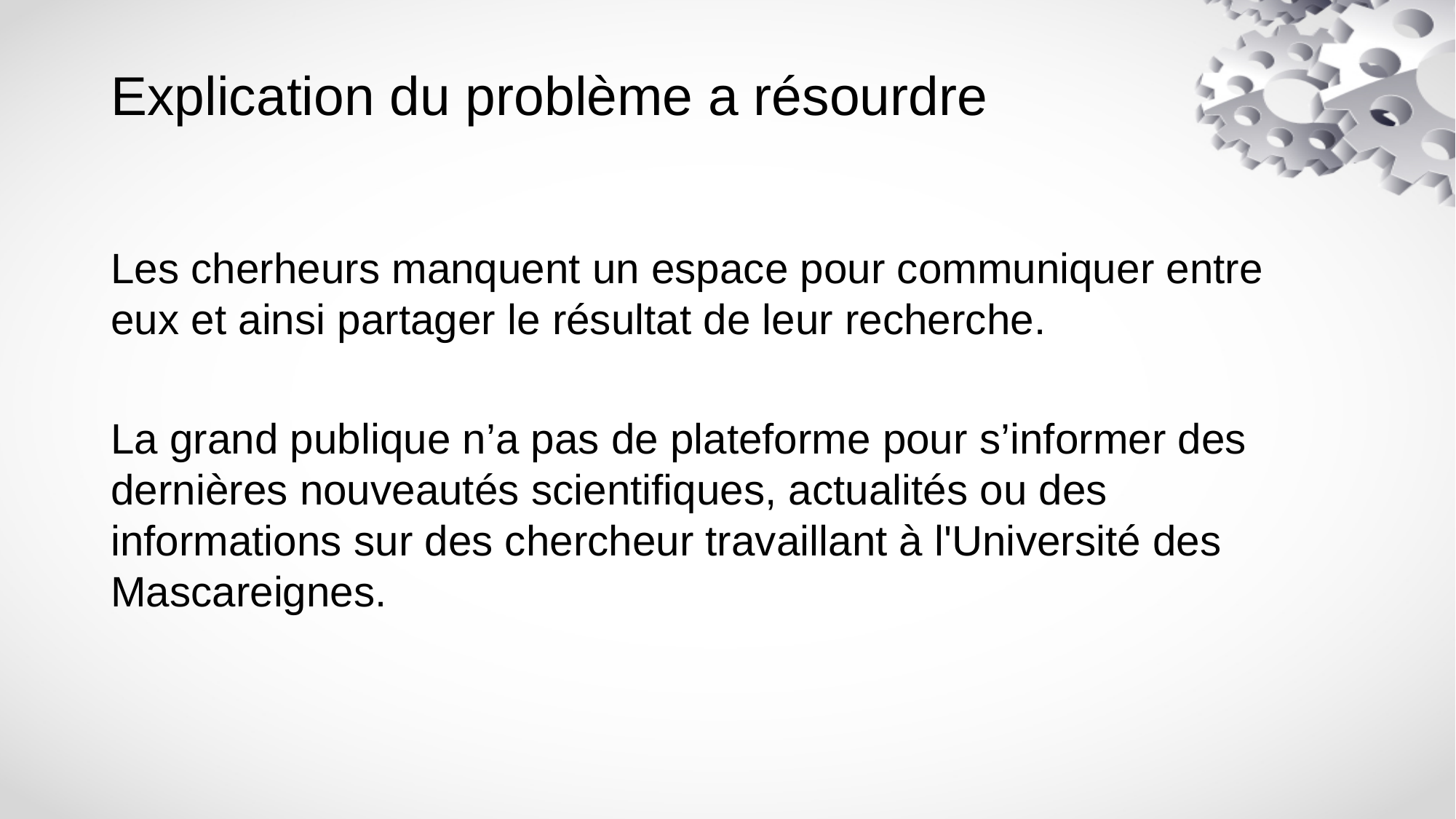

# Explication du problème a résourdre

Les cherheurs manquent un espace pour communiquer entre eux et ainsi partager le résultat de leur recherche.

La grand publique n’a pas de plateforme pour s’informer des dernières nouveautés scientifiques, actualités ou des informations sur des chercheur travaillant à l'Université des Mascareignes.